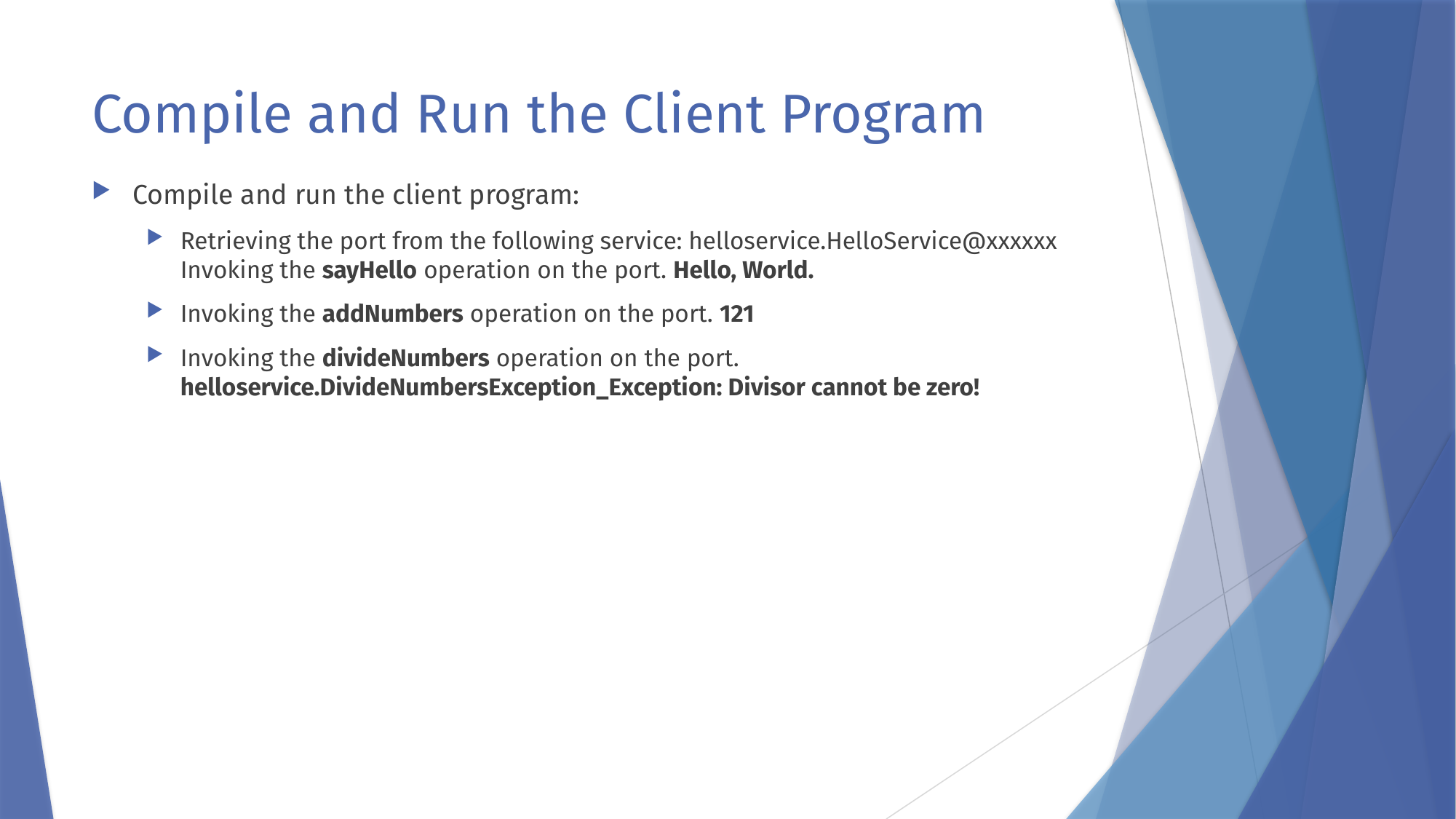

# Compile and Run the Client Program
Compile and run the client program:
Retrieving the port from the following service: helloservice.HelloService@xxxxxx Invoking the sayHello operation on the port. Hello, World.
Invoking the addNumbers operation on the port. 121
Invoking the divideNumbers operation on the port. helloservice.DivideNumbersException_Exception: Divisor cannot be zero!